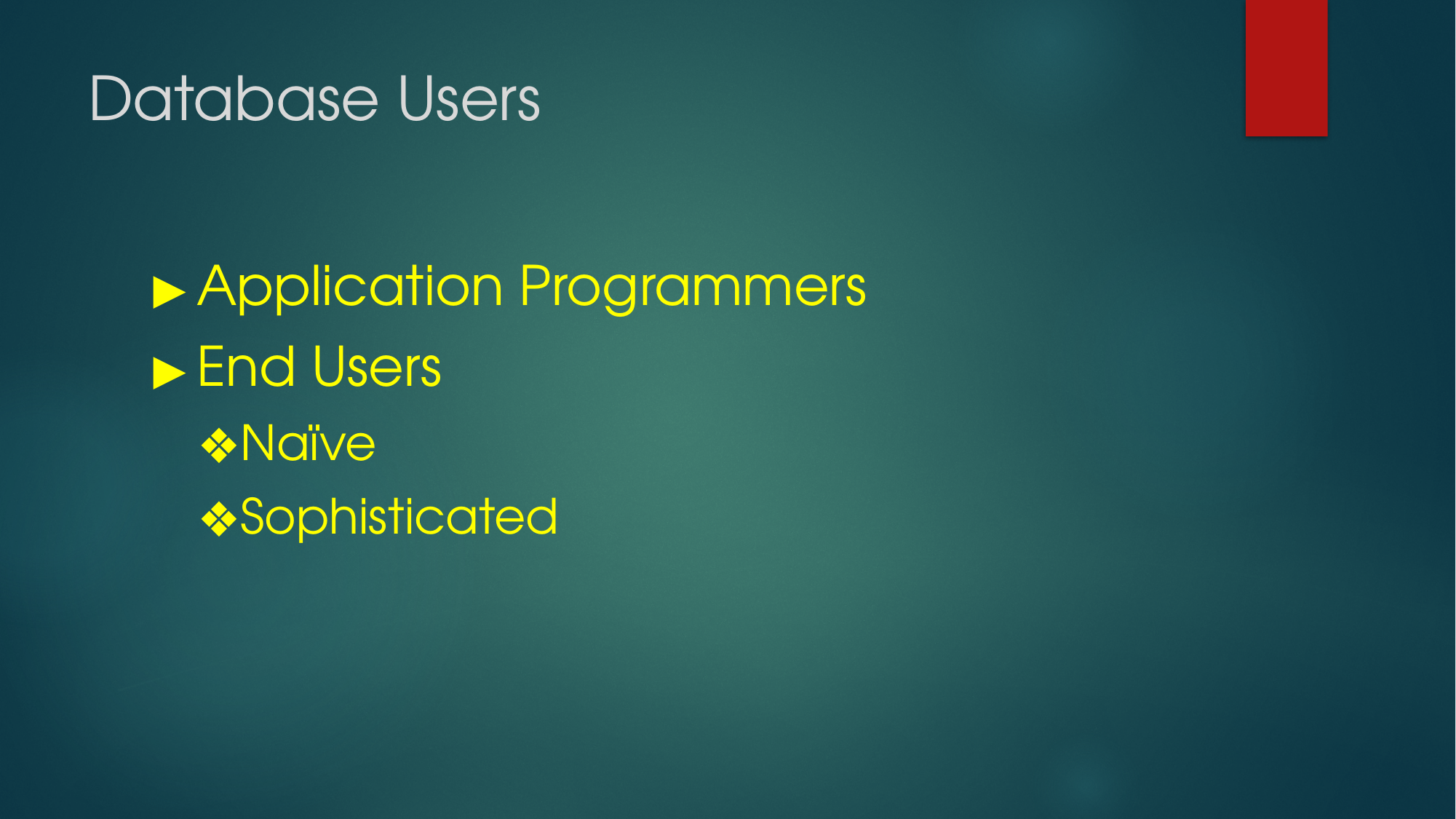

# Database Users
Application Programmers
End Users
Naïve
Sophisticated